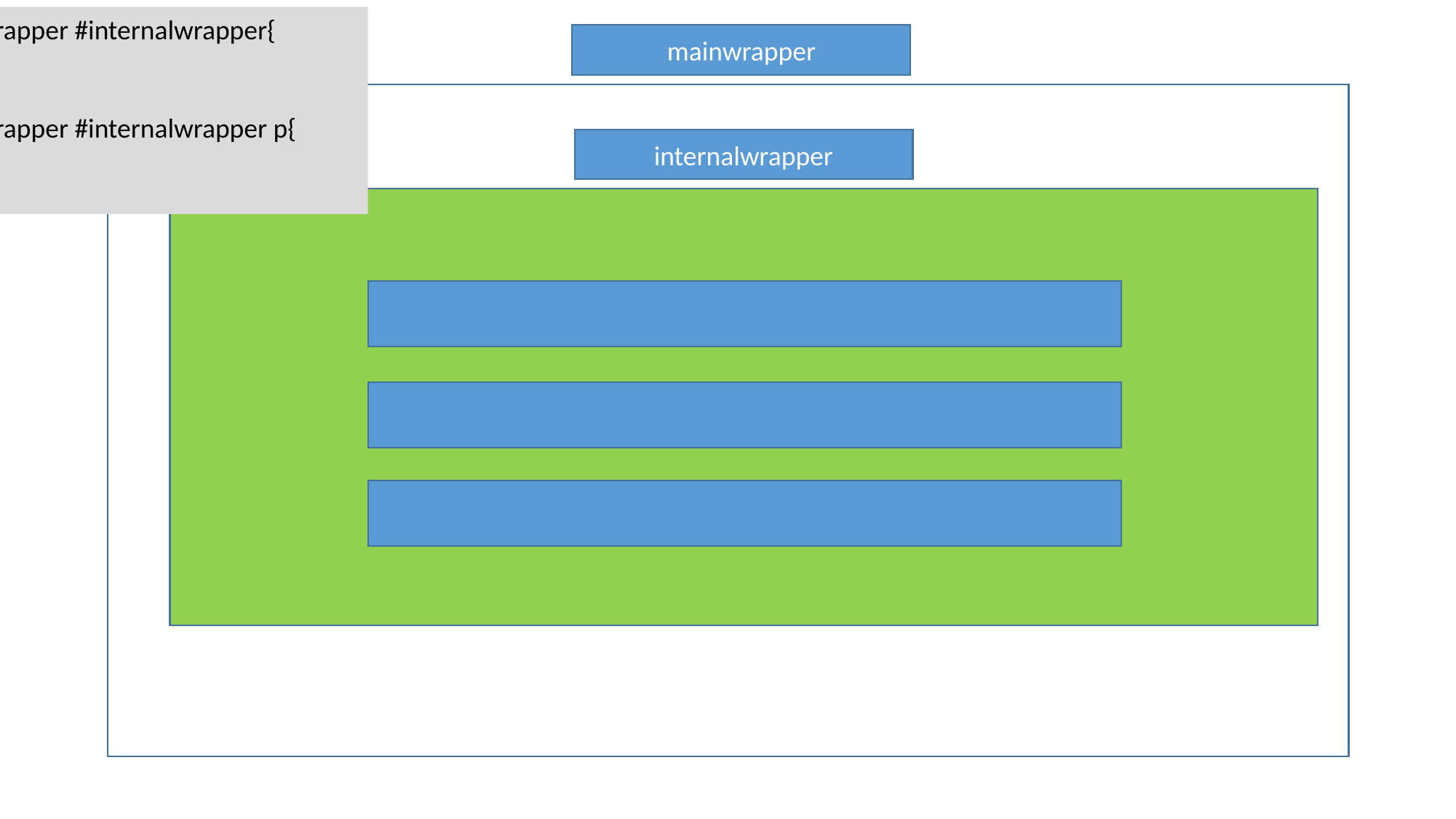

#mainwrapper #internalwrapper{

}
#mainwrapper #internalwrapper p{

}
mainwrapper

internalwrapper